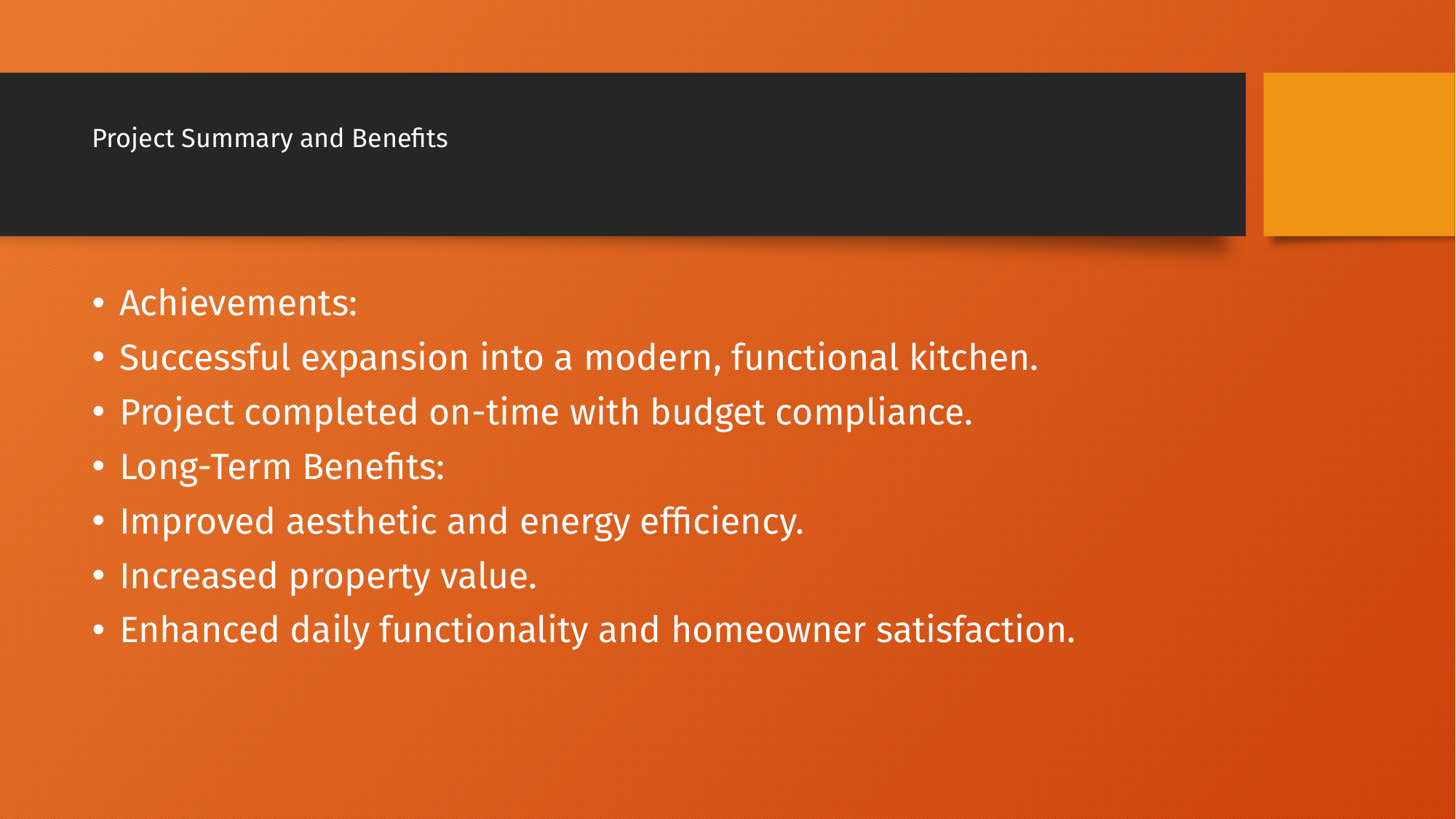

# Project Summary and Benefits
Achievements:
Successful expansion into a modern, functional kitchen.
Project completed on-time with budget compliance.
Long-Term Benefits:
Improved aesthetic and energy efficiency.
Increased property value.
Enhanced daily functionality and homeowner satisfaction.